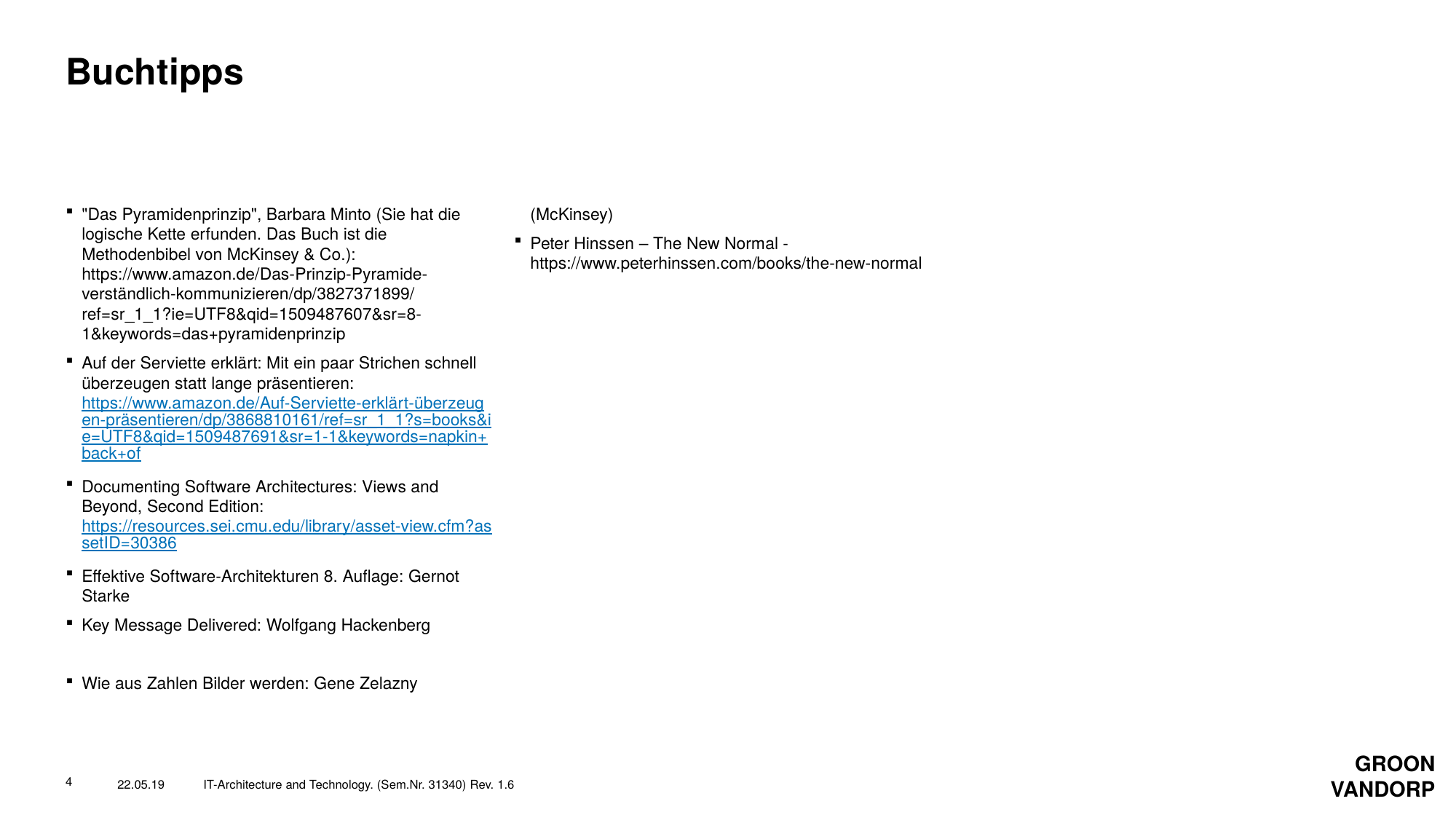

# Buchtipps

"Das Pyramidenprinzip", Barbara Minto (Sie hat die logische Kette erfunden. Das Buch ist die Methodenbibel von McKinsey & Co.): https://www.amazon.de/Das-Prinzip-Pyramide-verständlich-kommunizieren/dp/3827371899/ref=sr_1_1?ie=UTF8&qid=1509487607&sr=8-1&keywords=das+pyramidenprinzip
Auf der Serviette erklärt: Mit ein paar Strichen schnell überzeugen statt lange präsentieren: https://www.amazon.de/Auf-Serviette-erklärt-überzeugen-präsentieren/dp/3868810161/ref=sr_1_1?s=books&ie=UTF8&qid=1509487691&sr=1-1&keywords=napkin+back+of
Documenting Software Architectures: Views and Beyond, Second Edition: https://resources.sei.cmu.edu/library/asset-view.cfm?assetID=30386
Effektive Software-Architekturen 8. Auflage: Gernot Starke
Key Message Delivered: Wolfgang Hackenberg

Wie aus Zahlen Bilder werden: Gene Zelazny (McKinsey)
Peter Hinssen – The New Normal - https://www.peterhinssen.com/books/the-new-normal

4
22.05.19
IT-Architecture and Technology. (Sem.Nr. 31340) Rev. 1.6